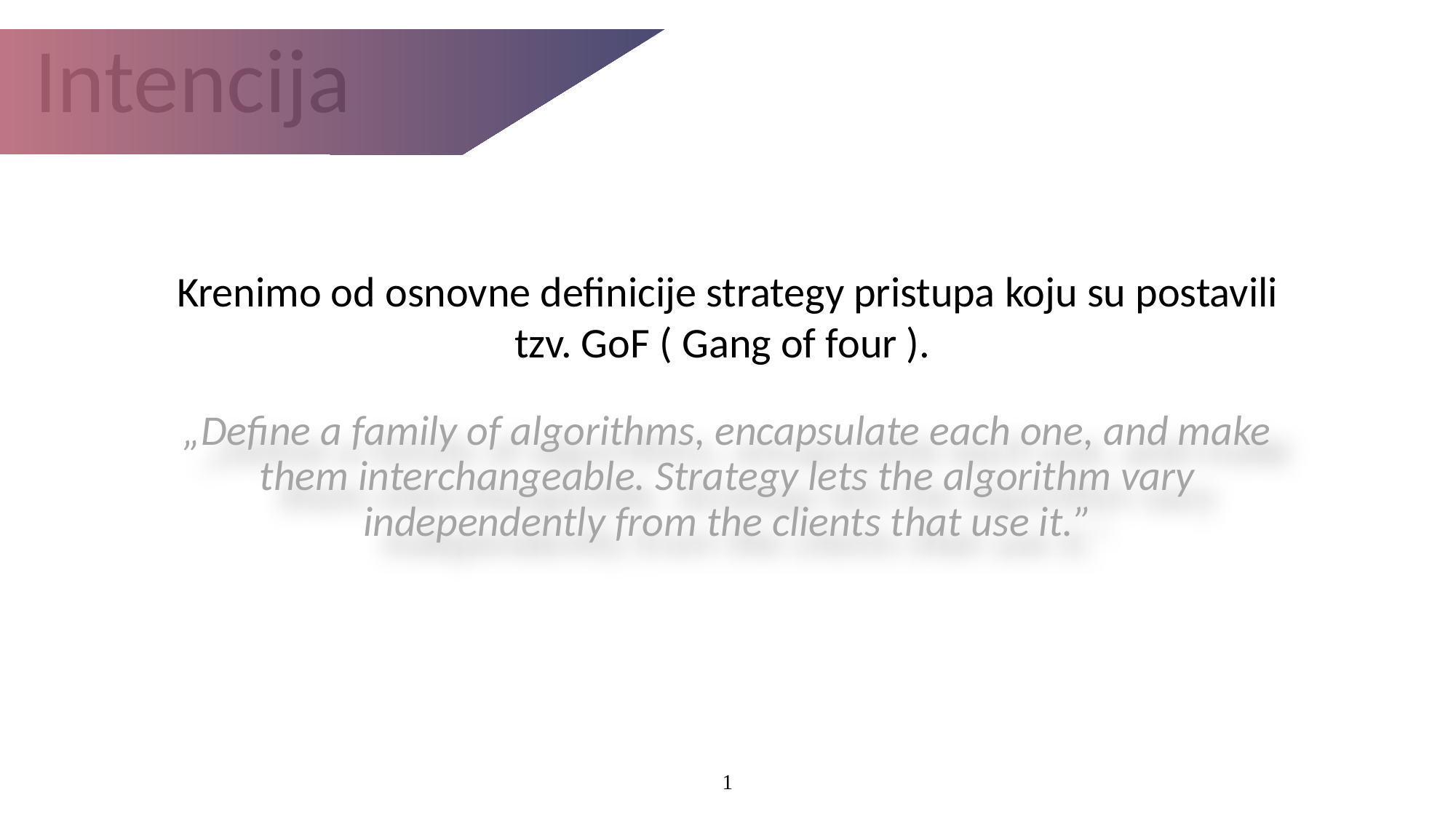

Intencija

Krenimo od osnovne definicije strategy pristupa koju su postavili tzv. GoF ( Gang of four ).
„Define a family of algorithms, encapsulate each one, and make them interchangeable. Strategy lets the algorithm vary independently from the clients that use it.”

1